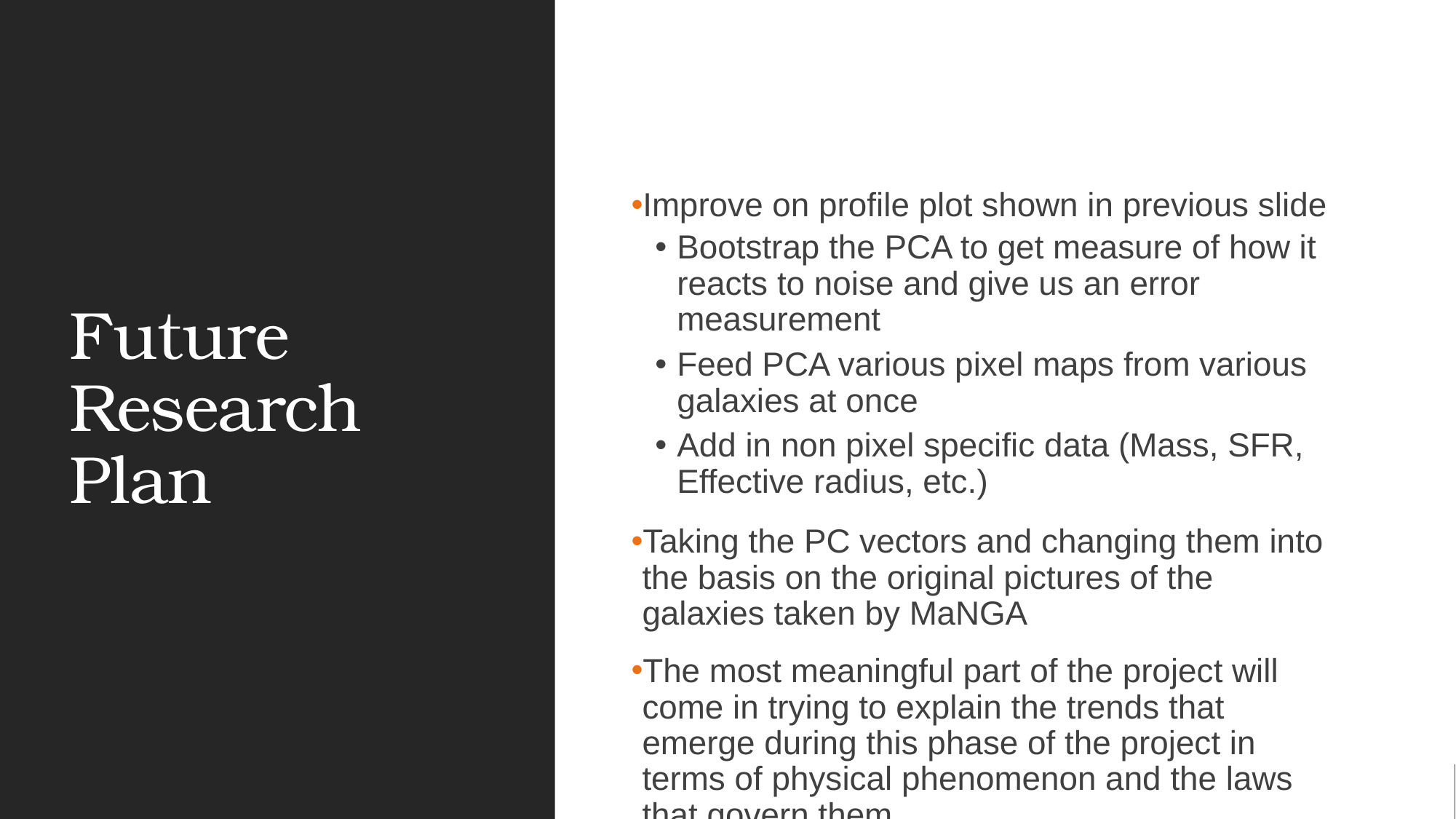

# Future Research Plan
Improve on profile plot shown in previous slide
Bootstrap the PCA to get measure of how it reacts to noise and give us an error measurement
Feed PCA various pixel maps from various galaxies at once
Add in non pixel specific data (Mass, SFR, Effective radius, etc.)
Taking the PC vectors and changing them into the basis on the original pictures of the galaxies taken by MaNGA
The most meaningful part of the project will come in trying to explain the trends that emerge during this phase of the project in terms of physical phenomenon and the laws that govern them